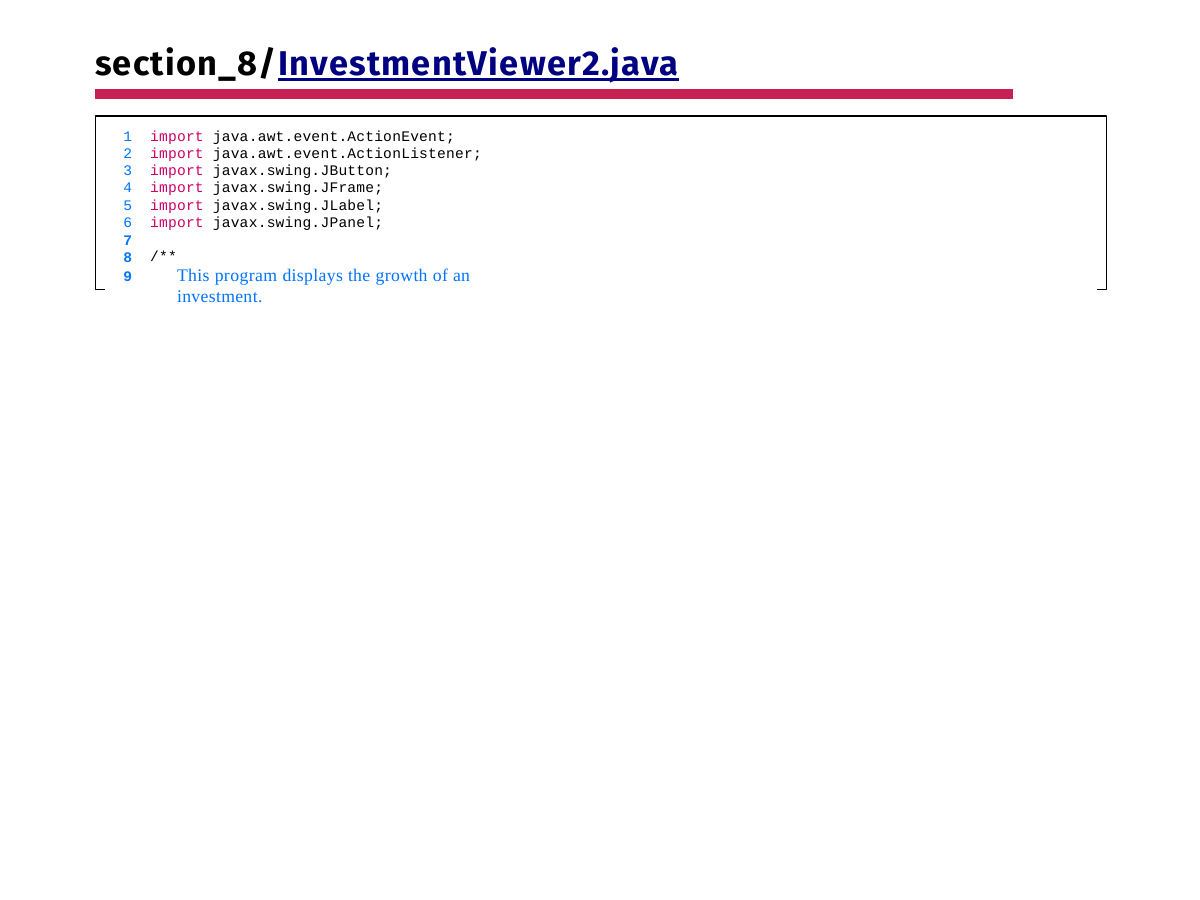

# section_8/InvestmentViewer2.java

import java.awt.event.ActionEvent;
import java.awt.event.ActionListener;
import javax.swing.JButton;
import javax.swing.JFrame;
import javax.swing.JLabel;
import javax.swing.JPanel;
7
8
9
/**
This program displays the growth of an investment.